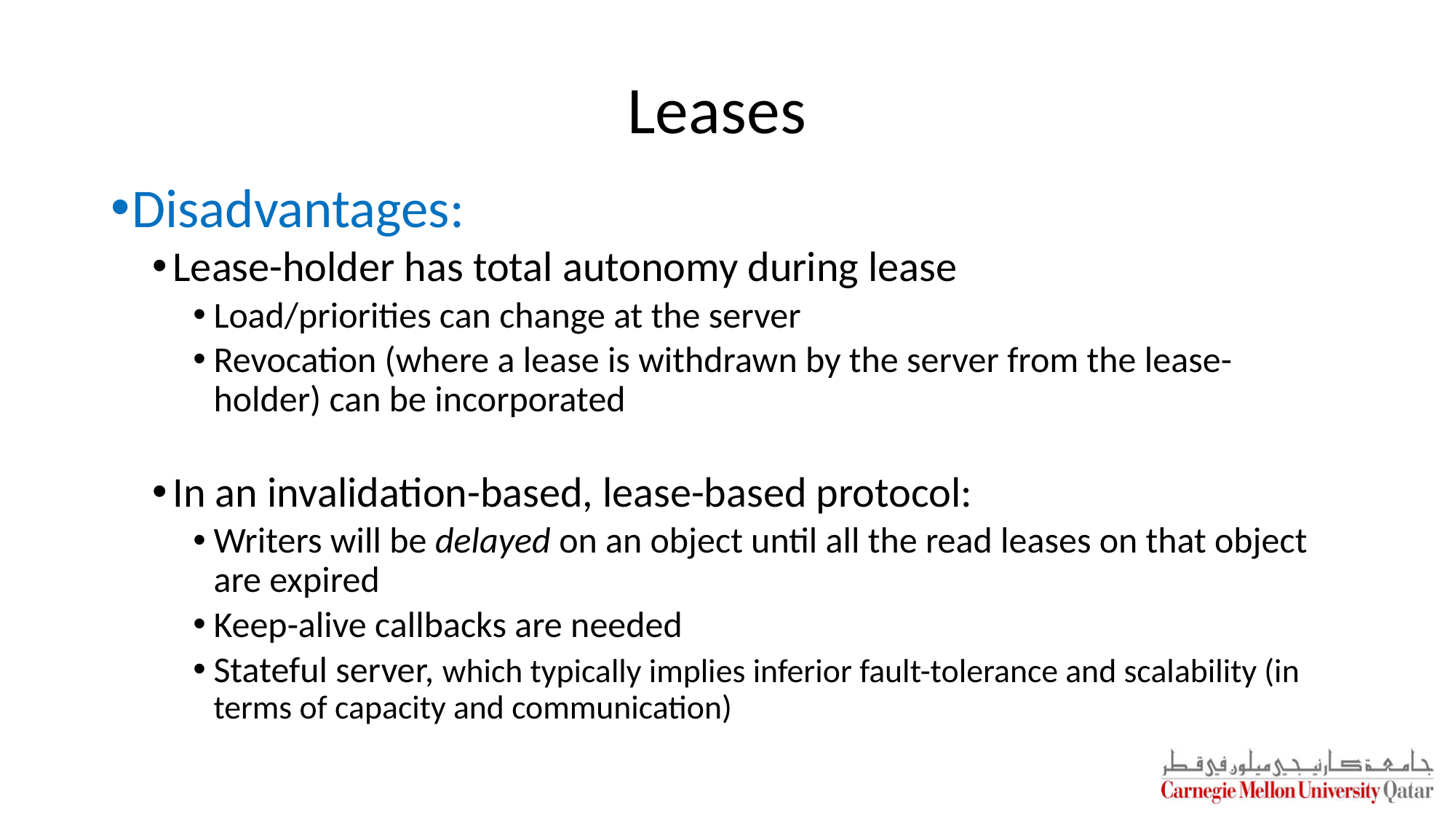

# Leases
Disadvantages:
Lease-holder has total autonomy during lease
Load/priorities can change at the server
Revocation (where a lease is withdrawn by the server from the lease-holder) can be incorporated

In an invalidation-based, lease-based protocol:
Writers will be delayed on an object until all the read leases on that object are expired
Keep-alive callbacks are needed
Stateful server, which typically implies inferior fault-tolerance and scalability (in terms of capacity and communication)